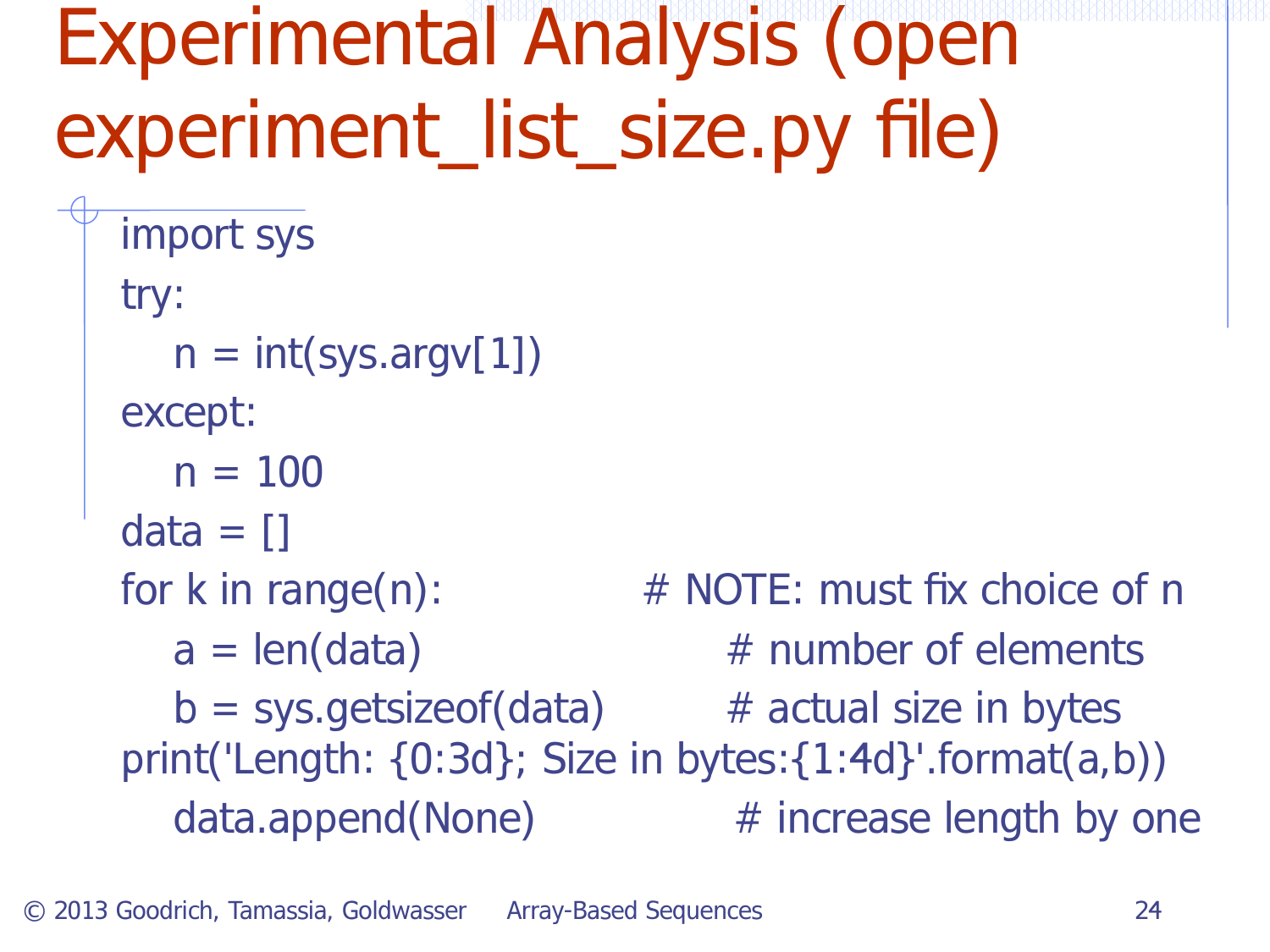

# Experimental Analysis (open experiment_list_size.py file)
import sys
try:
    n = int(sys.argv[1])
except:
    n = 100
data = []
for k in range(n):               # NOTE: must fix choice of n
    a = len(data)                       # number of elements
    b = sys.getsizeof(data)         # actual size in bytes          print('Length: {0:3d}; Size in bytes:{1:4d}'.format(a,b))
    data.append(None)               # increase length by one
© 2013 Goodrich, Tamassia, Goldwasser
Array-Based Sequences
24